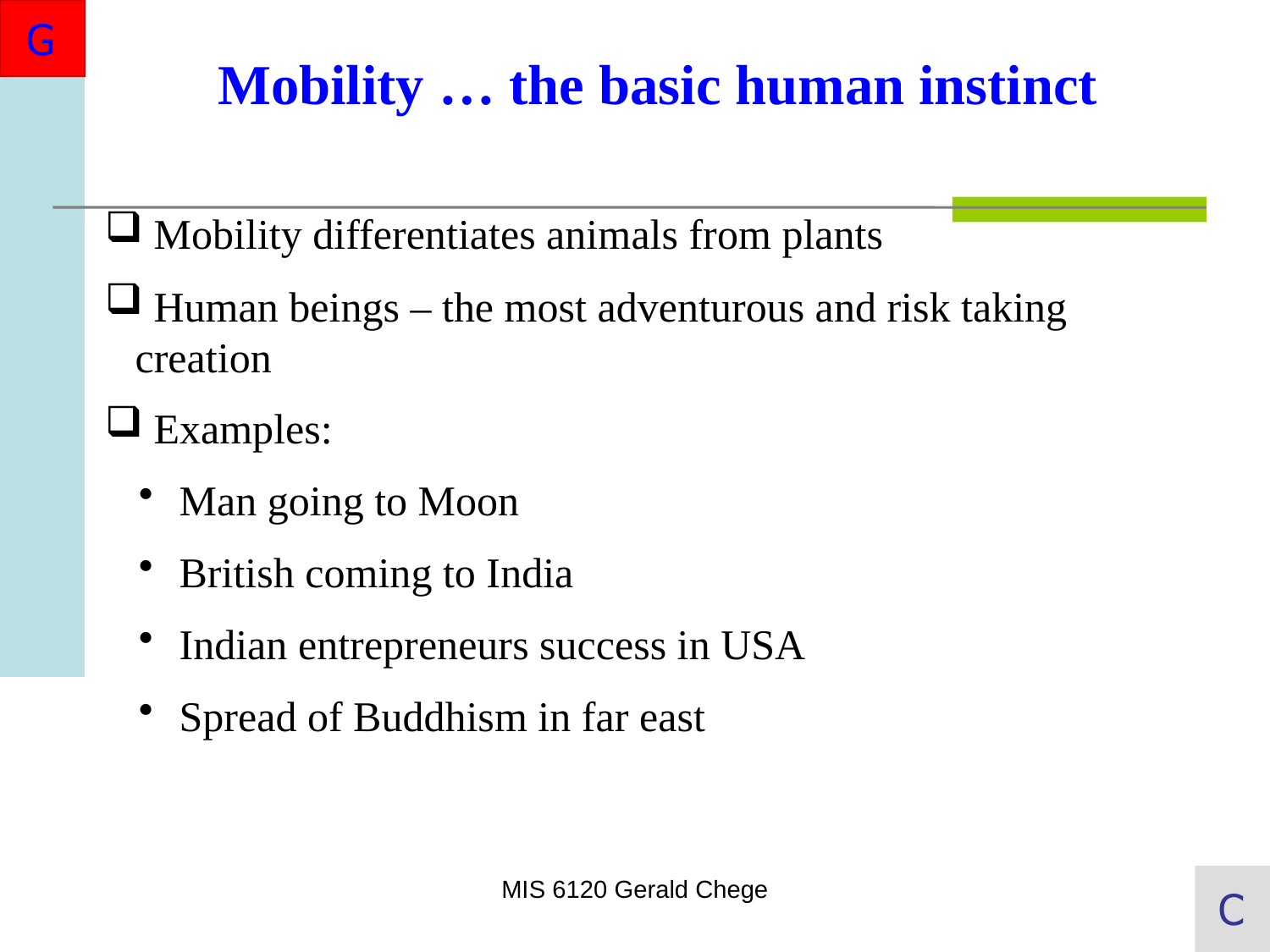

Mobility … the basic human instinct
 Mobility differentiates animals from plants
 Human beings – the most adventurous and risk taking creation
 Examples:
 Man going to Moon
 British coming to India
 Indian entrepreneurs success in USA
 Spread of Buddhism in far east

MIS 6120 Gerald Chege